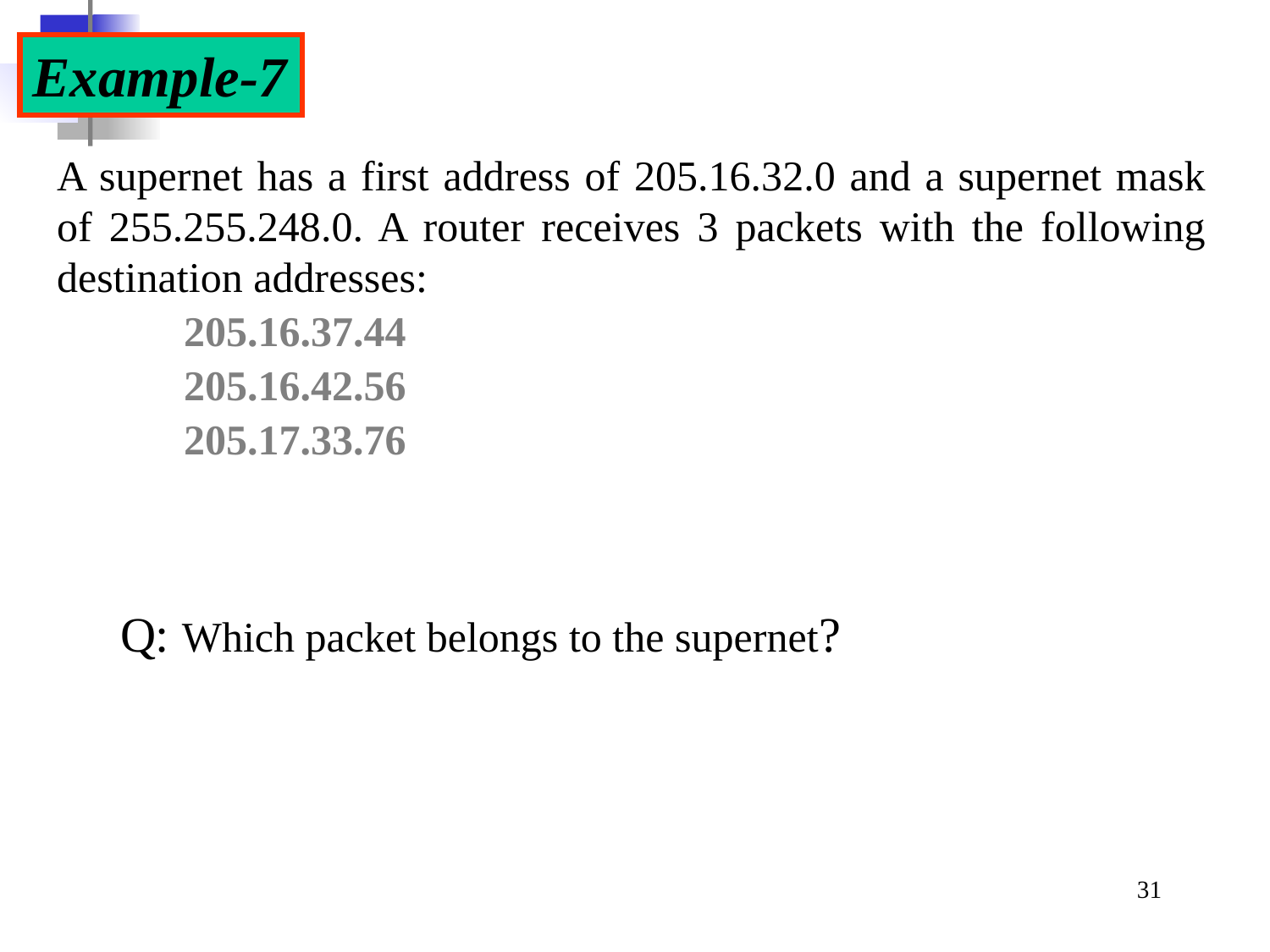

Example-7
A supernet has a first address of 205.16.32.0 and a supernet mask of 255.255.248.0. A router receives 3 packets with the following destination addresses:
205.16.37.44
205.16.42.56
205.17.33.76
Q: Which packet belongs to the supernet?
31